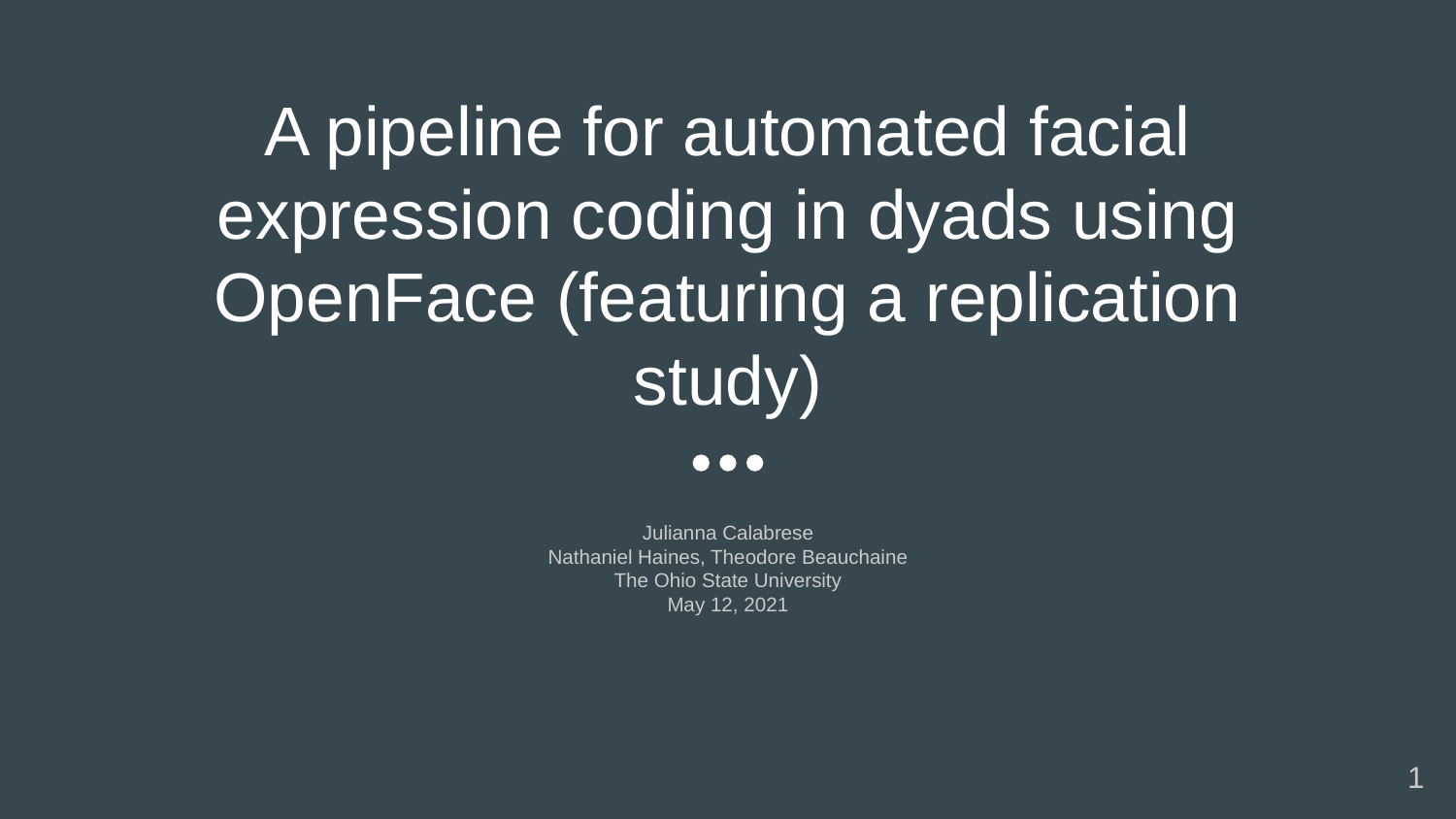

# A pipeline for automated facial expression coding in dyads using OpenFace (featuring a replication study)
Julianna Calabrese
Nathaniel Haines, Theodore Beauchaine
The Ohio State University
May 12, 2021
1